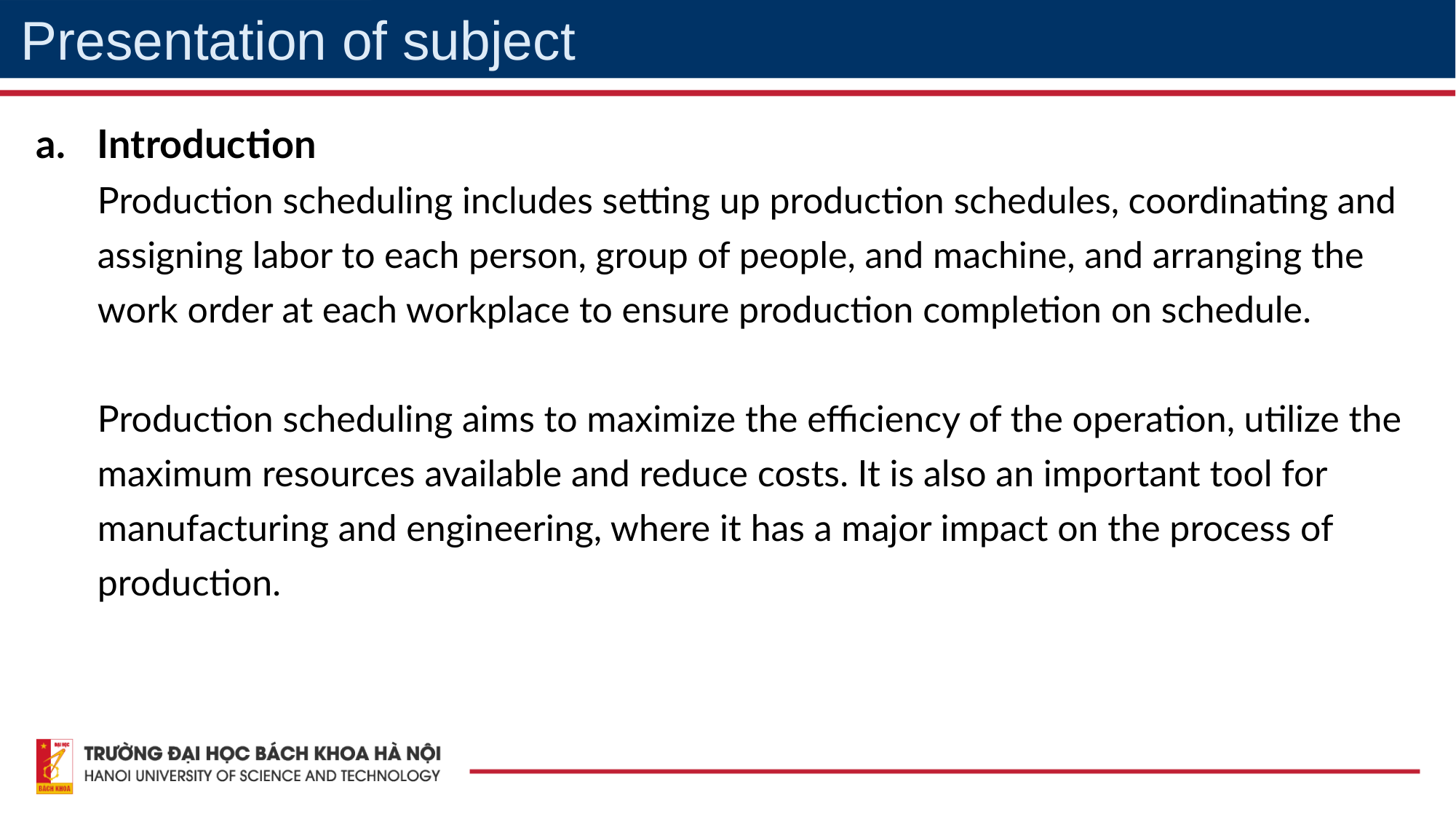

Presentation of subject
Introduction
Production scheduling includes setting up production schedules, coordinating and assigning labor to each person, group of people, and machine, and arranging the work order at each workplace to ensure production completion on schedule.
Production scheduling aims to maximize the efficiency of the operation, utilize the maximum resources available and reduce costs. It is also an important tool for manufacturing and engineering, where it has a major impact on the process of production.